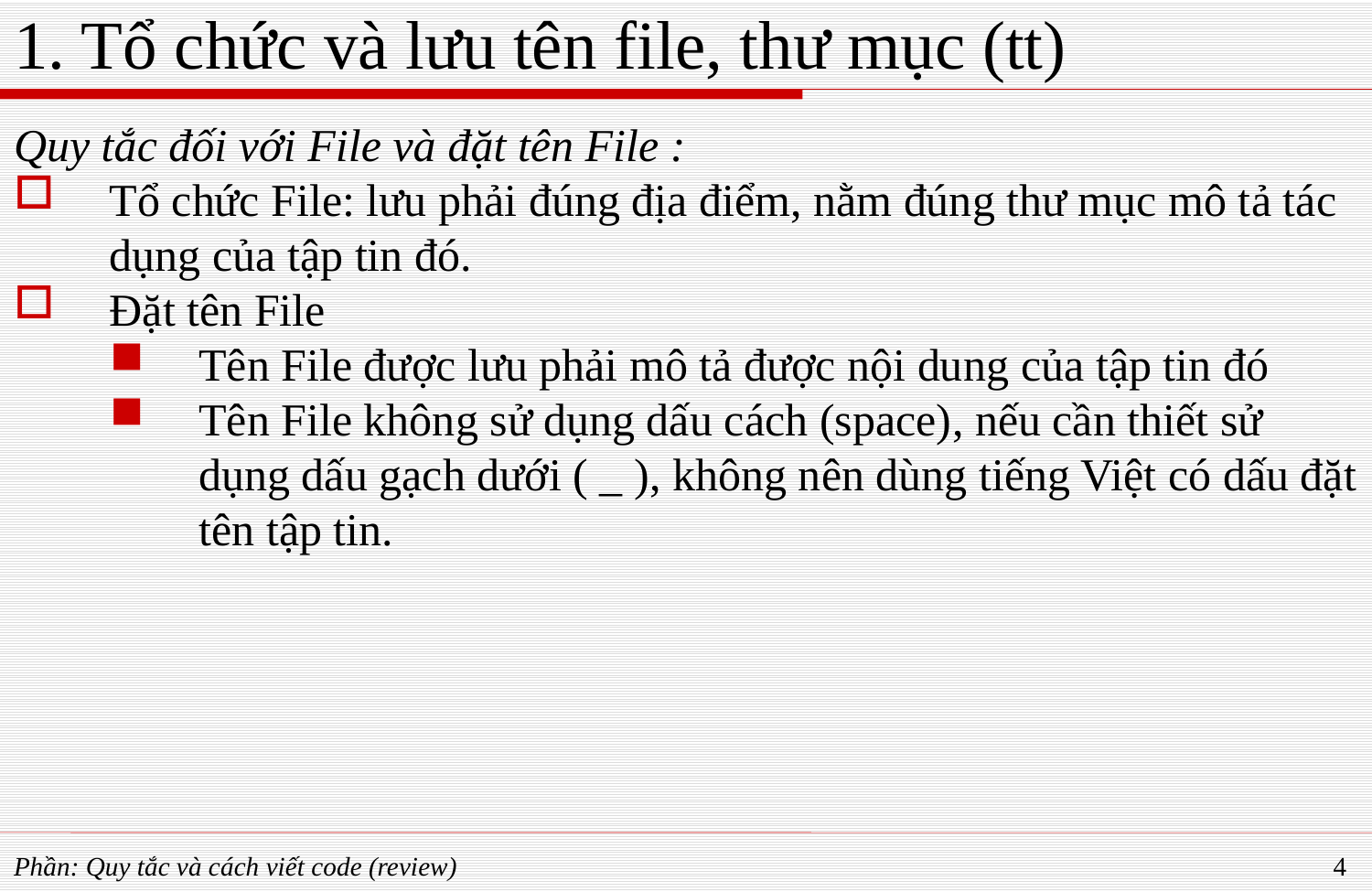

# 1. Tổ chức và lưu tên file, thư mục (tt)
Quy tắc đối với File và đặt tên File :
Tổ chức File: lưu phải đúng địa điểm, nằm đúng thư mục mô tả tác dụng của tập tin đó.
Đặt tên File
Tên File được lưu phải mô tả được nội dung của tập tin đó
Tên File không sử dụng dấu cách (space), nếu cần thiết sử dụng dấu gạch dưới ( _ ), không nên dùng tiếng Việt có dấu đặt tên tập tin.

Phần: Quy tắc và cách viết code (review)
4